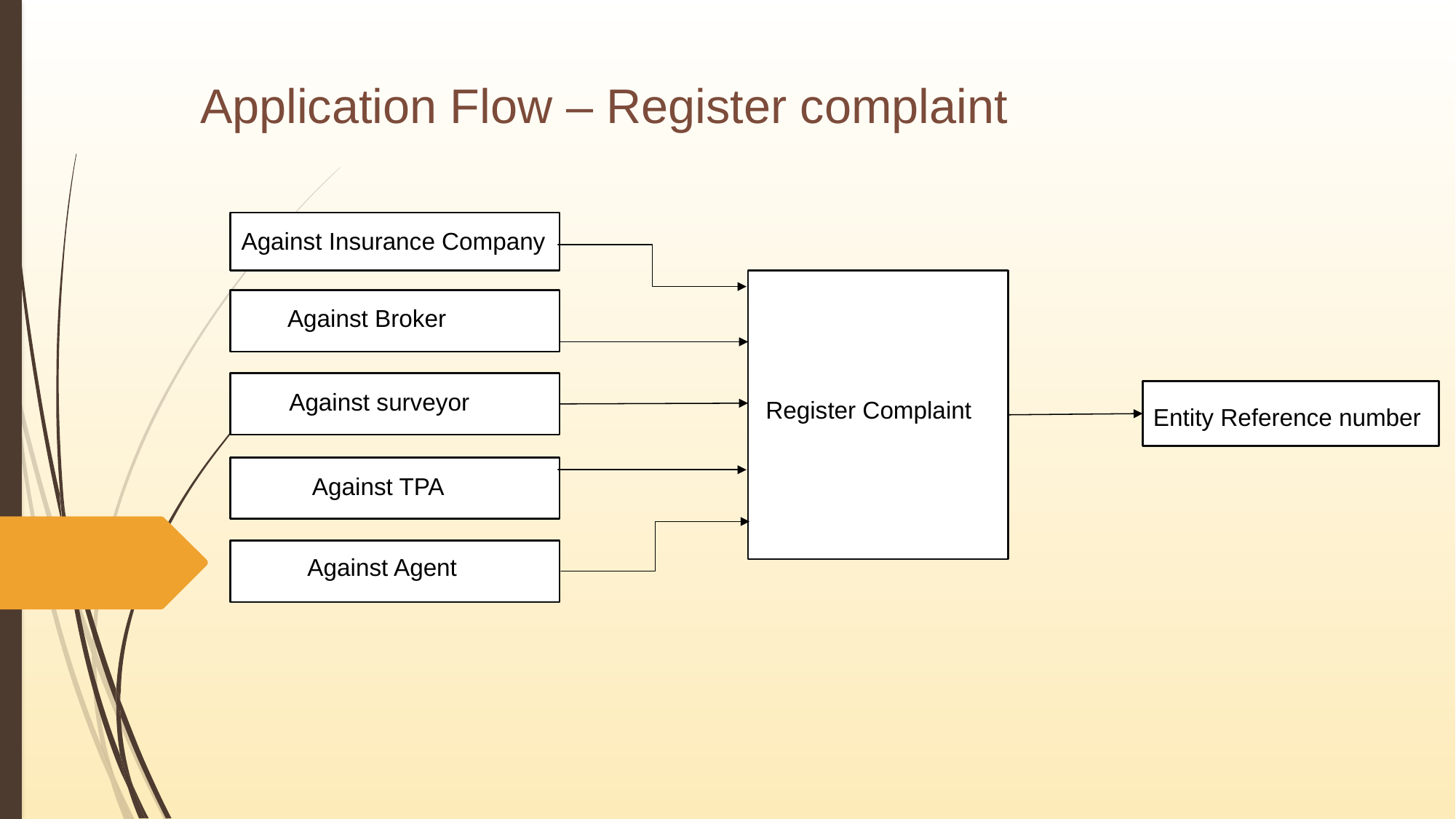

# Application Flow – Register complaint

Against Insurance Company

Against Broker

Against surveyor

Register Complaint

Entity Reference number

Against TPA

Against Agent